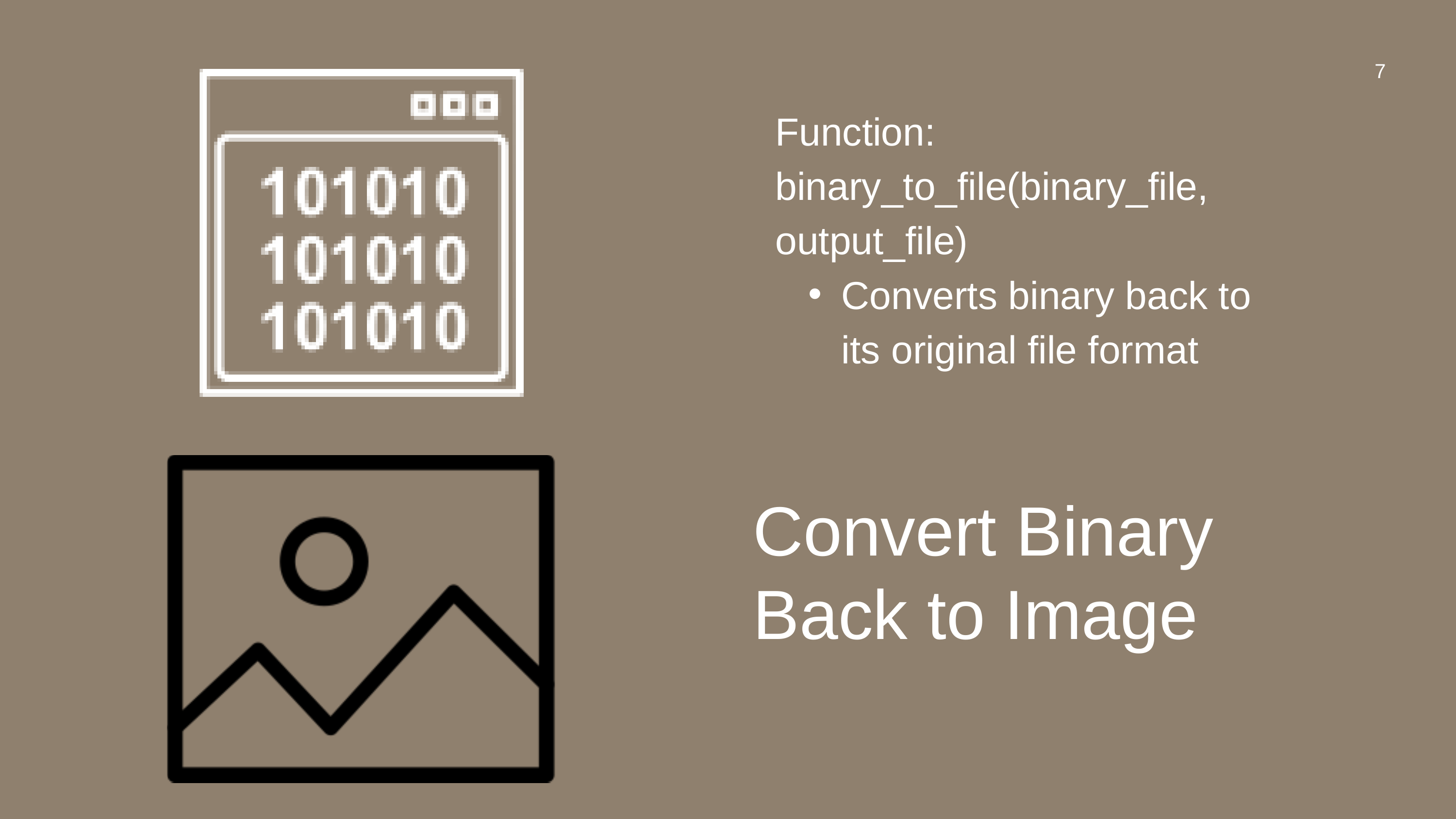

7

Function: binary_to_file(binary_file, output_file)
Converts binary back to its original file format

Convert Binary Back to Image